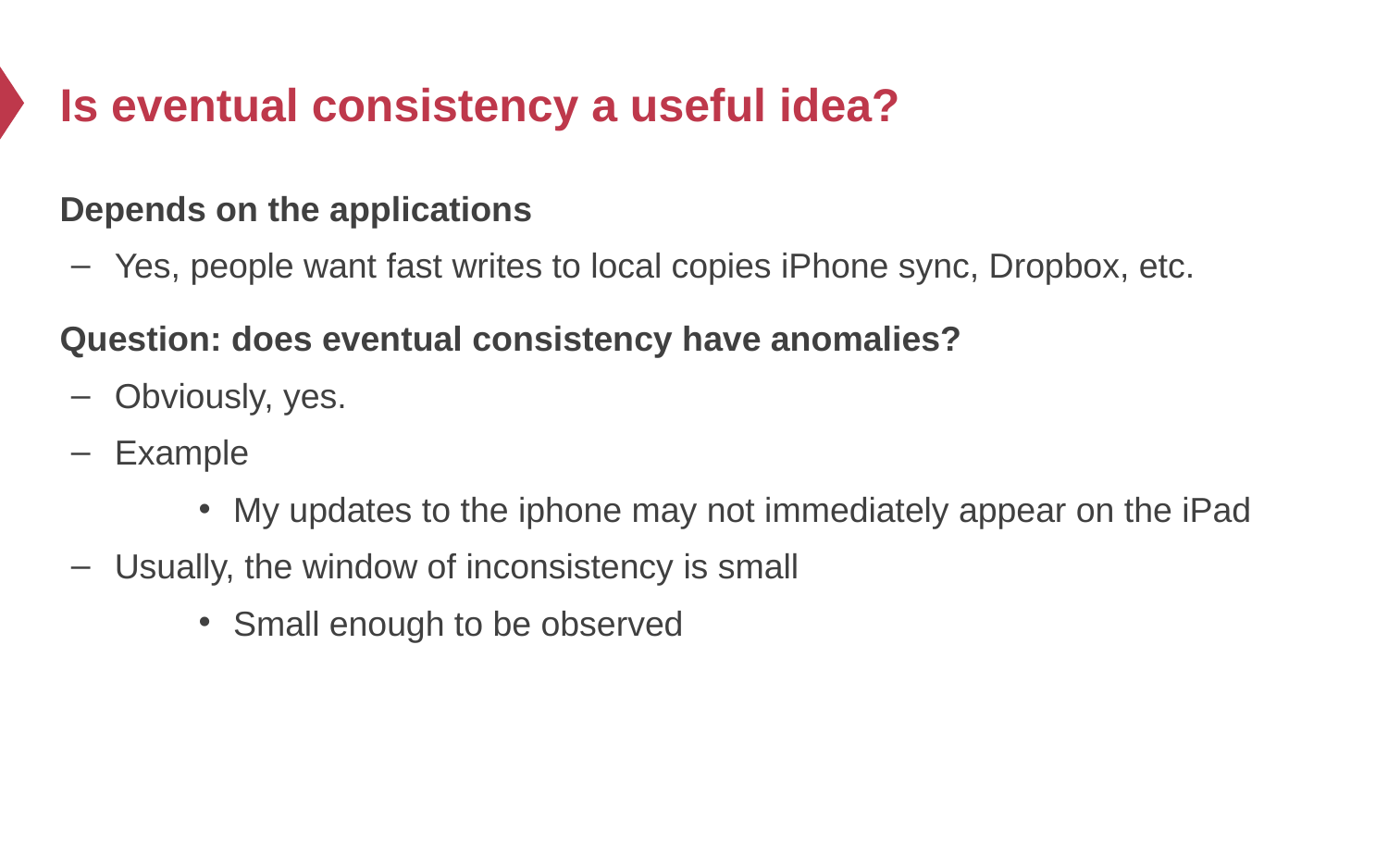

# Is eventual consistency a useful idea?
Depends on the applications
Yes, people want fast writes to local copies iPhone sync, Dropbox, etc.
Question: does eventual consistency have anomalies?
Obviously, yes.
Example
My updates to the iphone may not immediately appear on the iPad
Usually, the window of inconsistency is small
Small enough to be observed
86